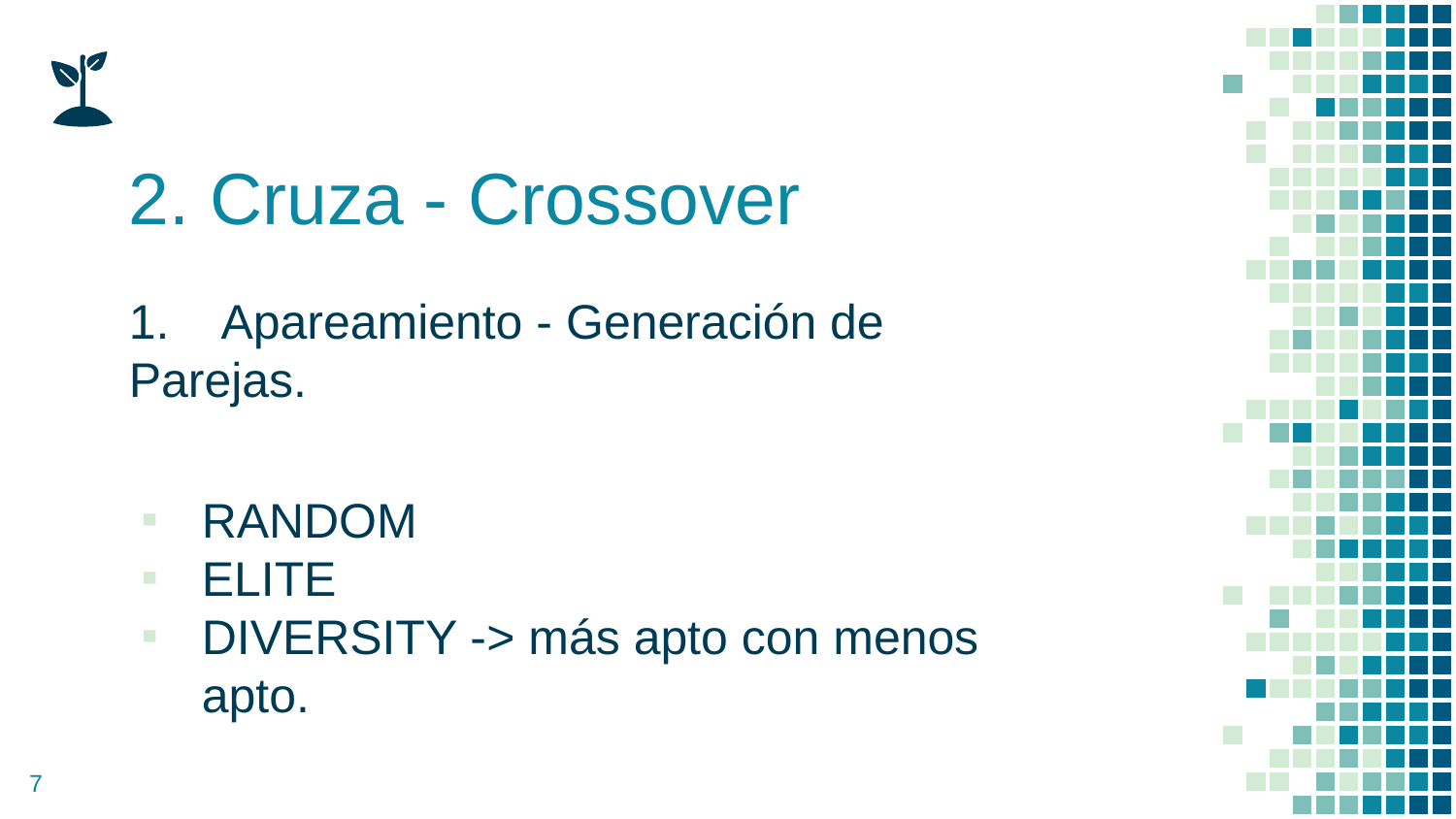

# 2. Cruza - Crossover
1.    Apareamiento - Generación de Parejas.

RANDOM
ELITE
DIVERSITY -> más apto con menos apto.
7